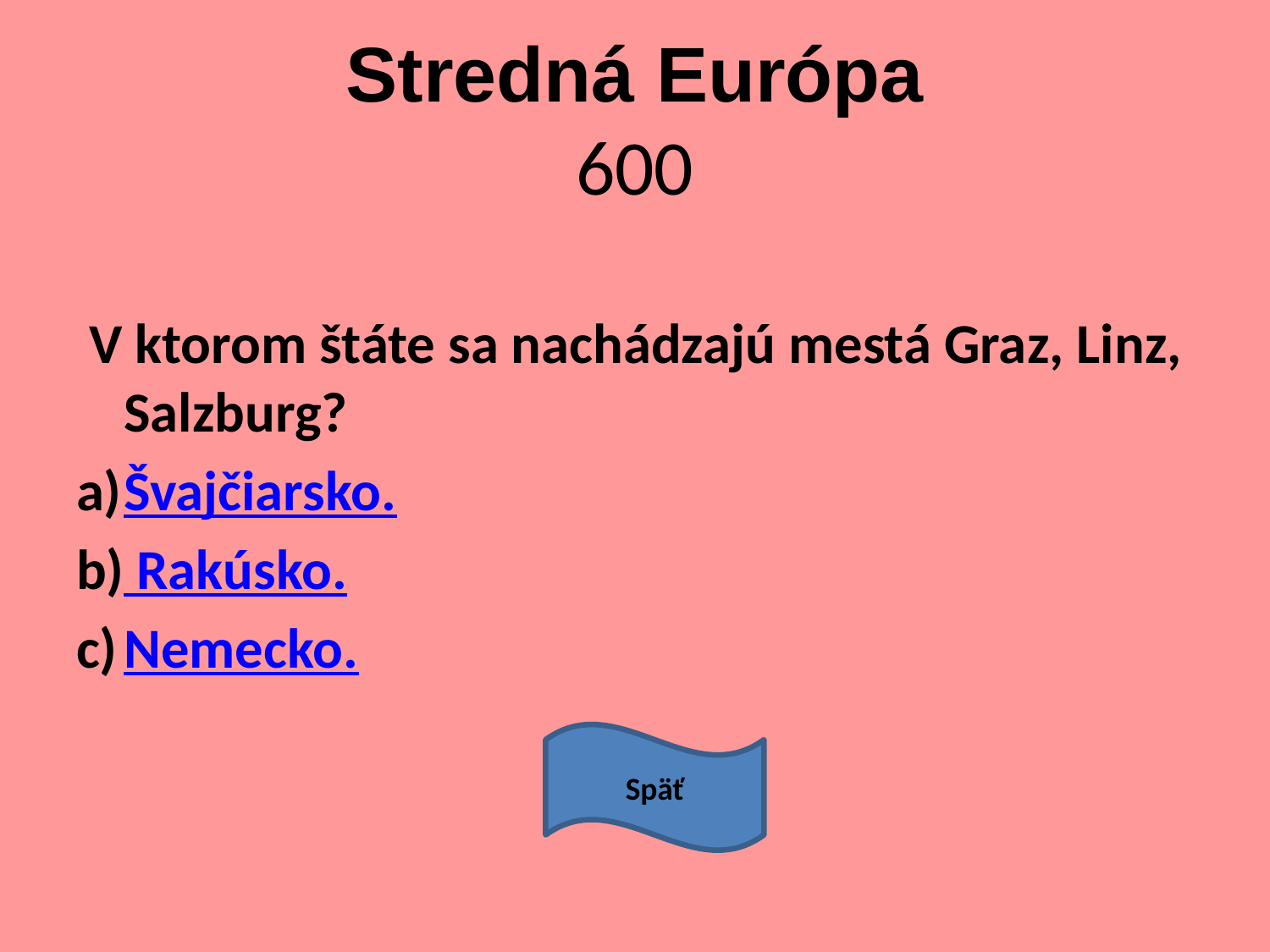

# Stredná Európa 600

 V ktorom štáte sa nachádzajú mestá Graz, Linz, Salzburg?
Švajčiarsko.
 Rakúsko.
Nemecko.
Späť